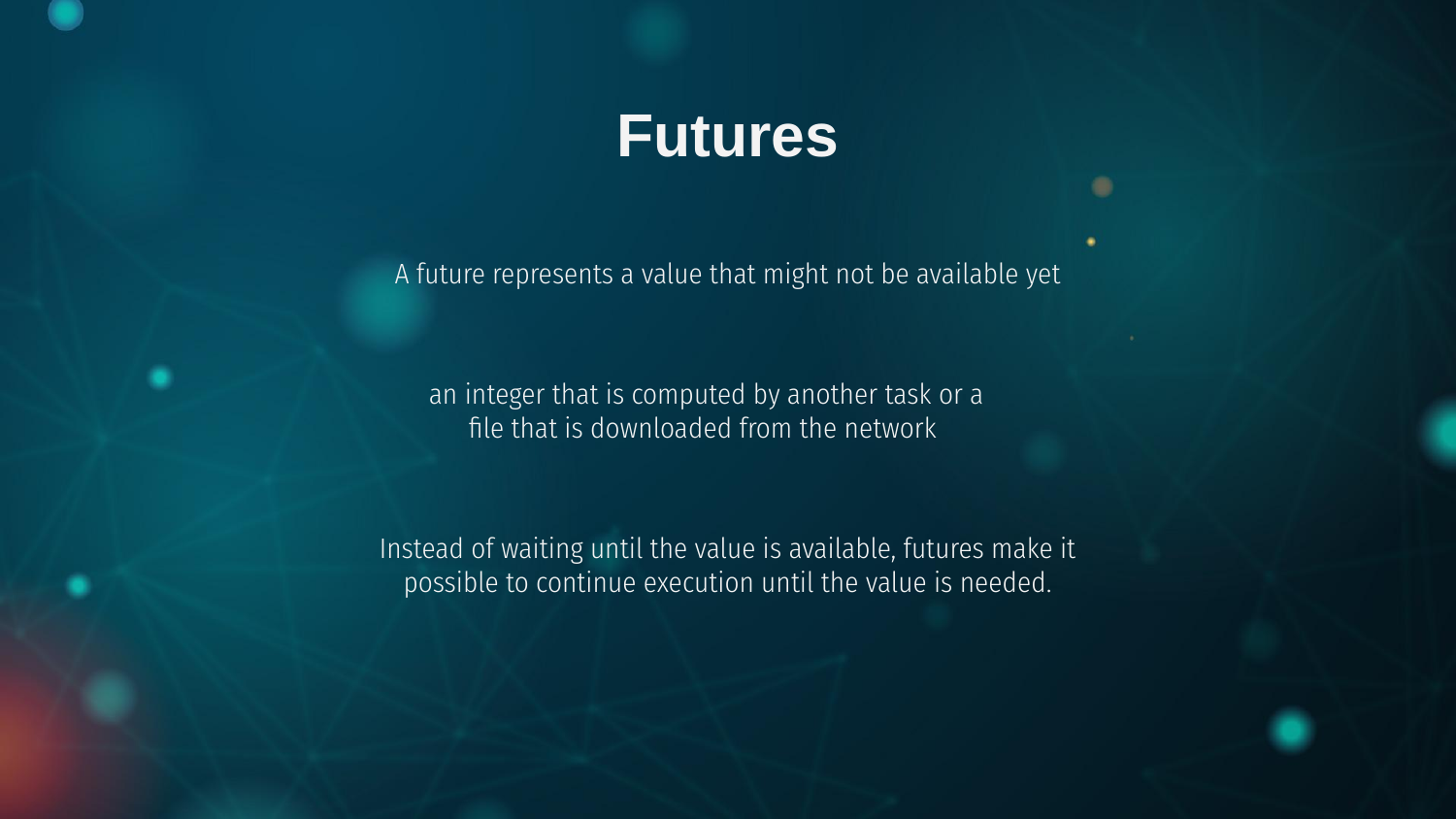

Futures
A future represents a value that might not be available yet
 an integer that is computed by another task or a file that is downloaded from the network
Instead of waiting until the value is available, futures make it possible to continue execution until the value is needed.